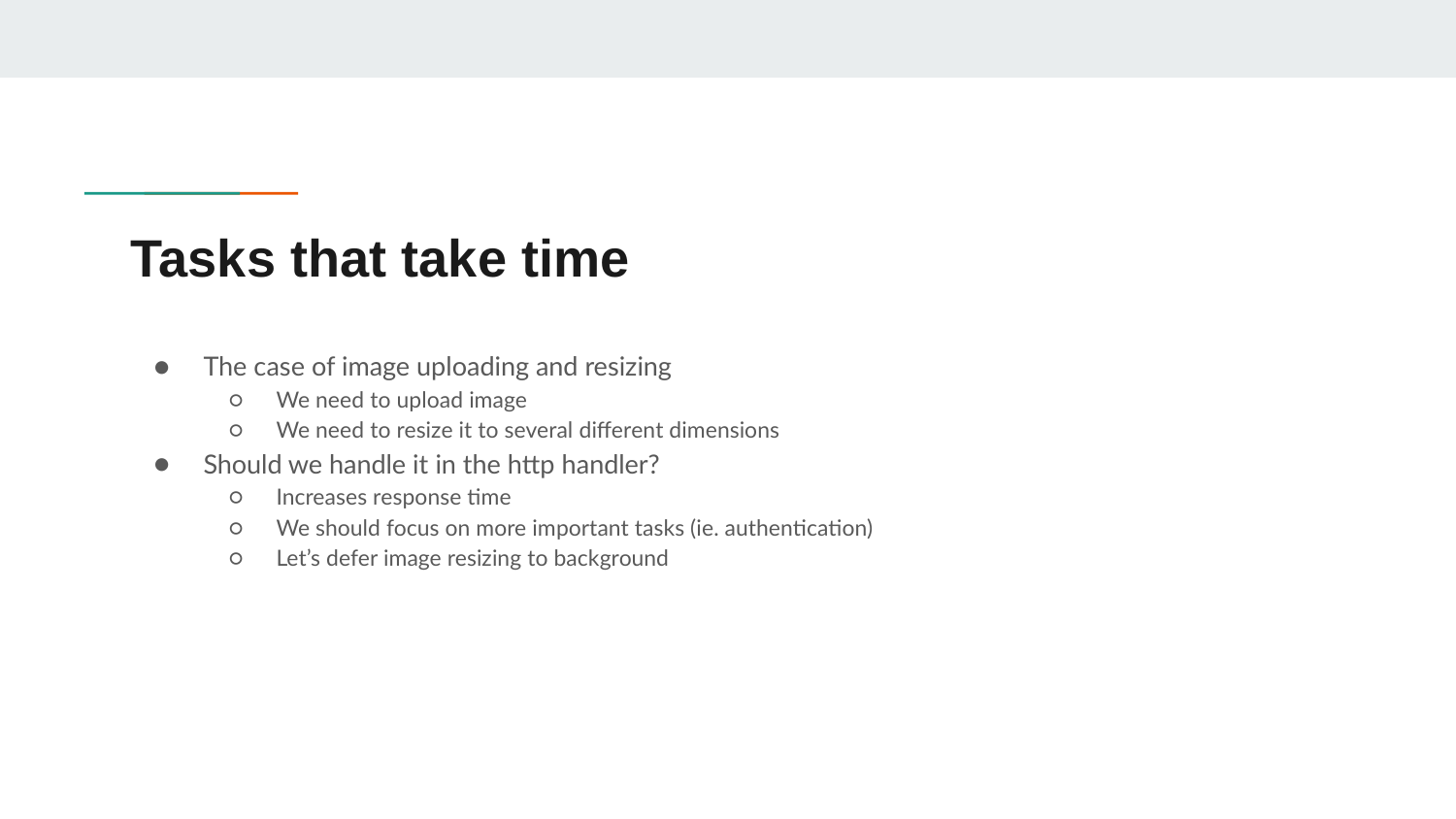

# Tasks that take time
The case of image uploading and resizing
We need to upload image
We need to resize it to several different dimensions
Should we handle it in the http handler?
Increases response time
We should focus on more important tasks (ie. authentication)
Let’s defer image resizing to background